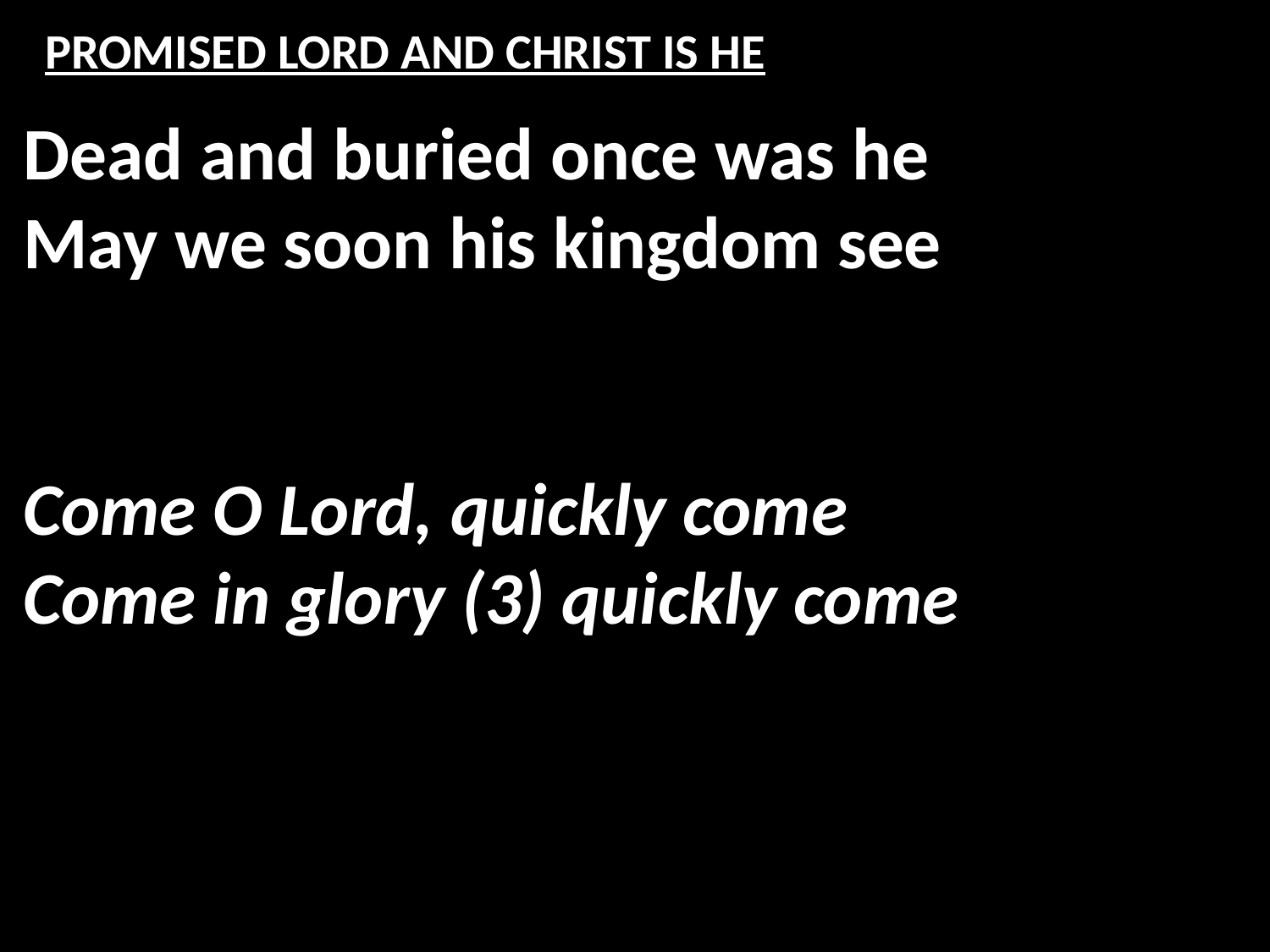

# PROMISED LORD AND CHRIST IS HE
Dead and buried once was he
May we soon his kingdom see

Come O Lord, quickly come
Come in glory (3) quickly come